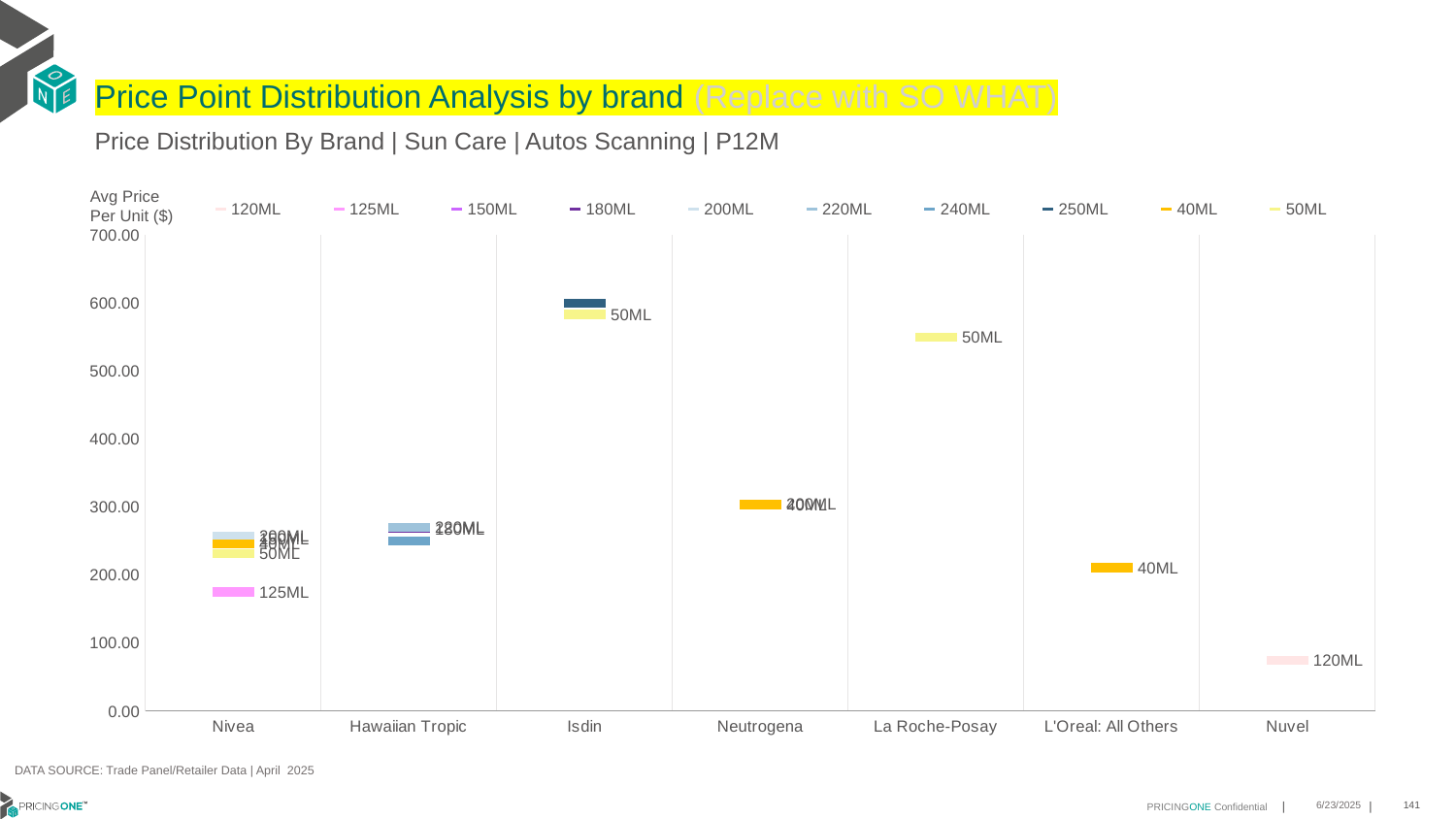

# Price Point Distribution Analysis by brand (Replace with SO WHAT)
Price Distribution By Brand | Sun Care | Autos Scanning | P12M

### Chart

| Category | 120ML | 125ML | 150ML | 180ML | 200ML | 220ML | 240ML | 250ML | 40ML | 50ML |
|---|---|---|---|---|---|---|---|---|---|---|
| Nivea | None | 175.0947 | 253.5711 | None | 257.1364 | None | None | None | 245.8582 | 231.7299 |
| Hawaiian Tropic | None | None | None | 268.1047 | None | 270.0428 | 249.9821 | None | None | None |
| Isdin | None | None | None | None | None | None | None | 599.6027 | None | 582.9502 |
| Neutrogena | None | None | None | None | 304.4295 | None | None | None | 303.4611 | None |
| La Roche-Posay | None | None | None | None | None | None | None | None | None | 549.8325 |
| L'Oreal: All Others | None | None | None | None | None | None | None | None | 210.4214 | None |
| Nuvel | 74.3605 | None | None | None | None | None | None | None | None | None |
Avg Price
Per Unit ($)
DATA SOURCE: Trade Panel/Retailer Data | April  2025
6/23/2025
141